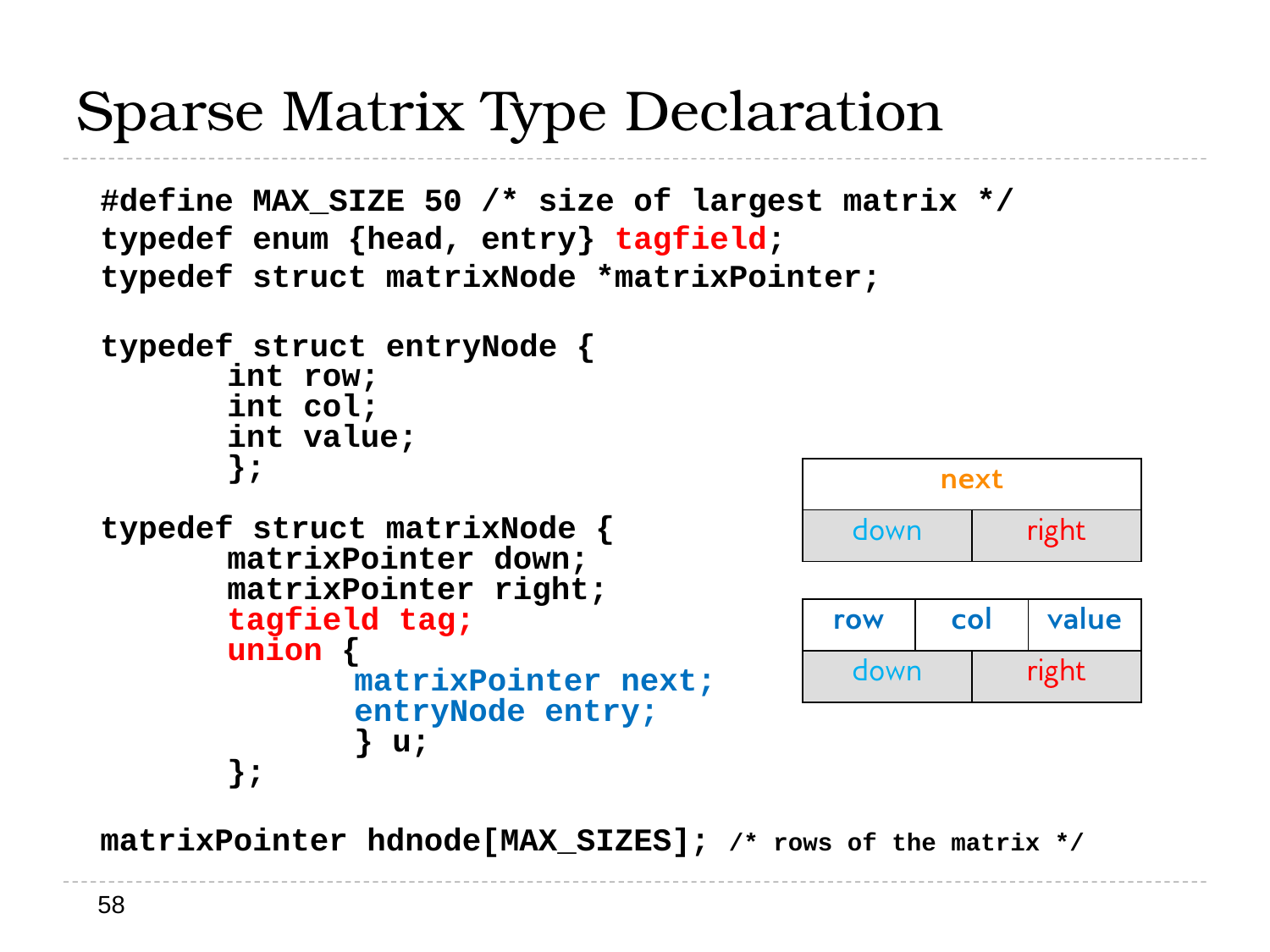

# Sparse Matrix Type Declaration
#define MAX_SIZE 50 /* size of largest matrix */
typedef enum {head, entry} tagfield;
typedef struct matrixNode *matrixPointer;

typedef struct entryNode {
	int row;
	int col;
	int value;
	};

typedef struct matrixNode {
	matrixPointer down;
	matrixPointer right;
	tagfield tag;
	union {
		matrixPointer next;
		entryNode entry;
		} u;
	};

matrixPointer hdnode[MAX_SIZES]; /* rows of the matrix */
| next |  |
| --- | --- |
| down | right |
| row | col |  | value |
| --- | --- | --- | --- |
| down |  | right |  |
58